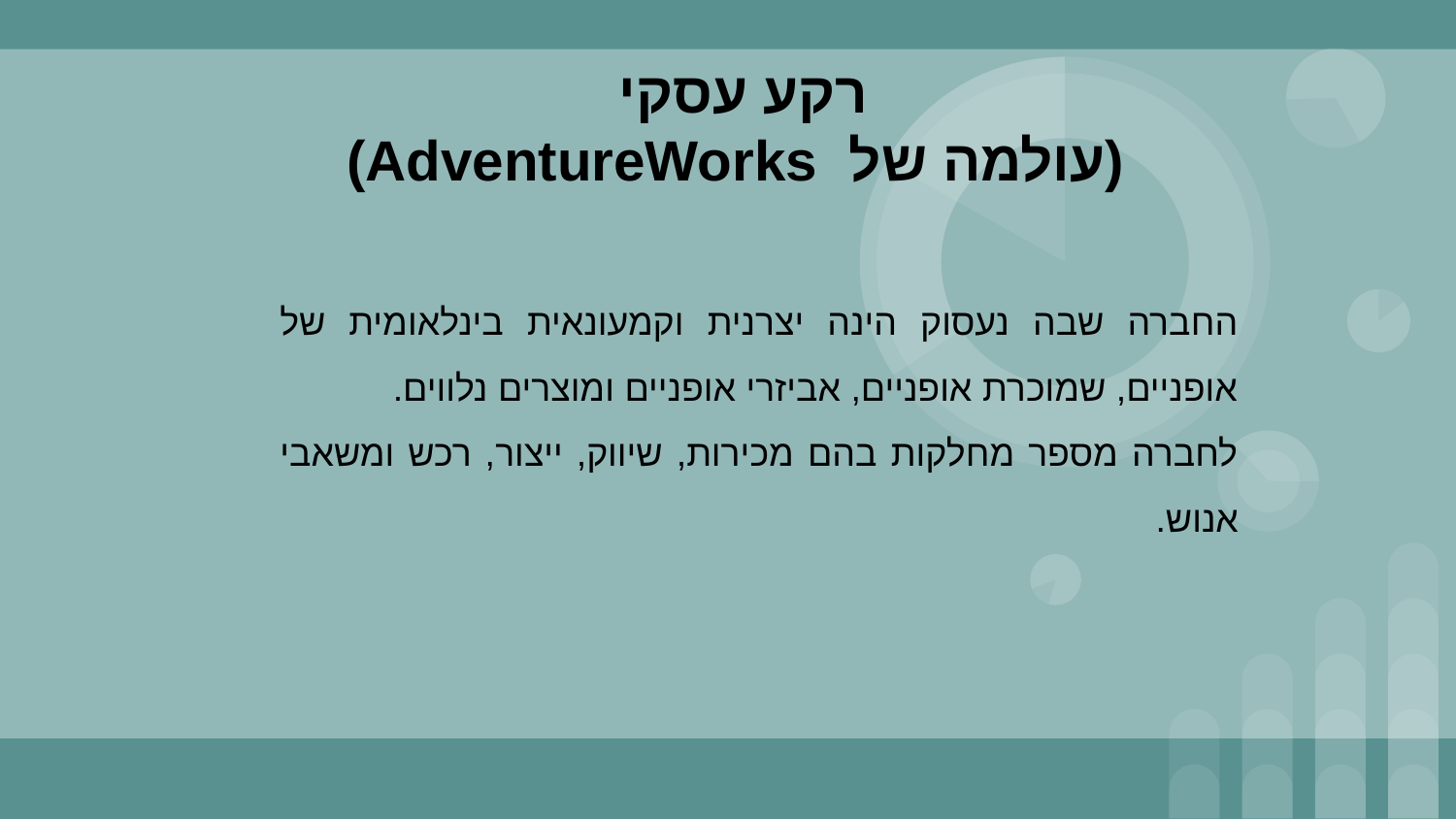

רקע עסקי
 (עולמה של  AdventureWorks)
החברה שבה נעסוק הינה יצרנית וקמעונאית בינלאומית של אופניים, שמוכרת אופניים, אביזרי אופניים ומוצרים נלווים.
לחברה מספר מחלקות בהם מכירות, שיווק, ייצור, רכש ומשאבי אנוש.